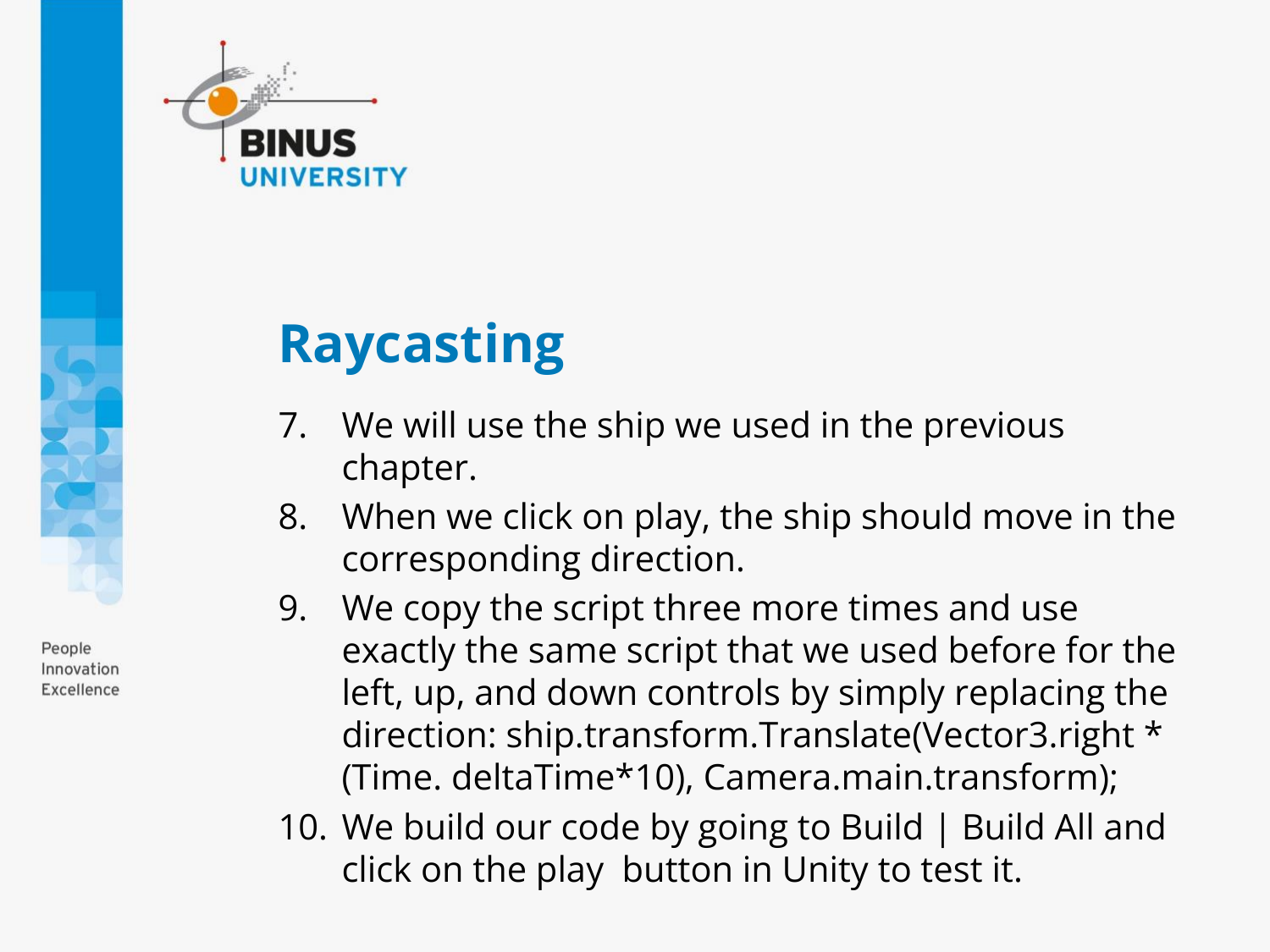

# Raycasting
We will use the ship we used in the previous chapter.
When we click on play, the ship should move in the corresponding direction.
We copy the script three more times and use exactly the same script that we used before for the left, up, and down controls by simply replacing the direction: ship.transform.Translate(Vector3.right * (Time. deltaTime*10), Camera.main.transform);
We build our code by going to Build | Build All and click on the play  button in Unity to test it.